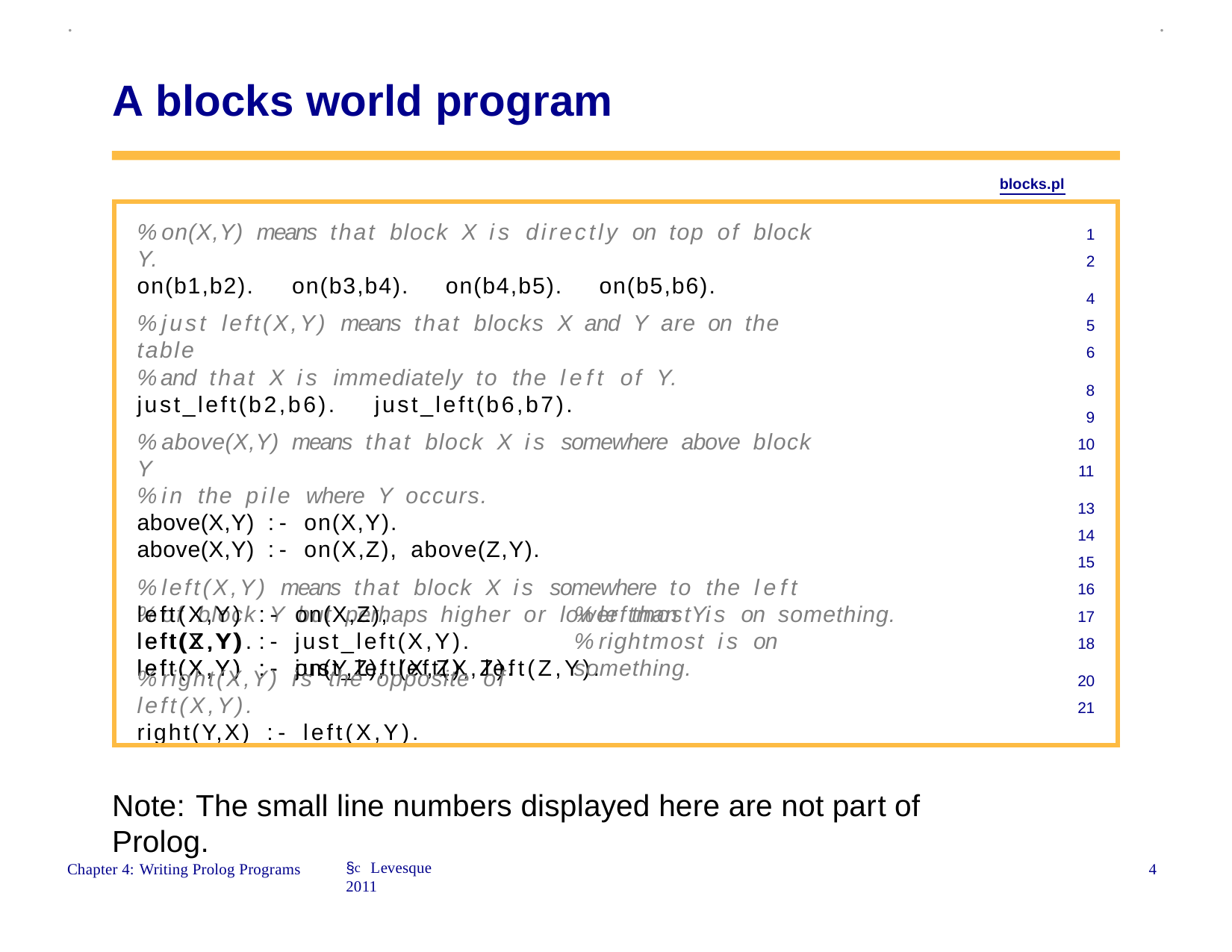

.
.
A blocks world program

blocks.pl

%  on(X,Y)  means  that  block  X  is  directly  on  top  of  block  Y.
on(b1,b2).	on(b3,b4).	on(b4,b5).	on(b5,b6).
%  just  left(X,Y)  means  that  blocks  X  and  Y  are  on  the  table
%  and  that  X  is  immediately  to  the  left  of  Y.
just_left(b2,b6).	just_left(b6,b7).
%  above(X,Y)  means  that  block  X  is  somewhere  above  block  Y
%  in  the  pile  where  Y  occurs.
above(X,Y)  :-  on(X,Y).
above(X,Y)  :-  on(X,Z),  above(Z,Y).
%  left(X,Y)  means  that  block  X  is  somewhere  to  the  left
%  of  block  Y  but  perhaps  higher  or  lower  than  Y.
left(X,Y)  :-  just_left(X,Y).
left(X,Y)  :-  just_left(X,Z),  left(Z,Y).
1
2
4
5
6
8
9
10
11
13
14
15
16
17
18
left(X,Y)  :-  on(X,Z),  left(Z,Y).
left(X,Y)  :-  on(Y,Z),  left(X,Z).
%  leftmost  is  on  something.
%  rightmost  is  on  something.
%  right(X,Y)  is  the  opposite  of  left(X,Y).
right(Y,X)  :-  left(X,Y).
20
21

Note: The small line numbers displayed here are not part of Prolog.
§c   Levesque 2011
4
Chapter 4: Writing Prolog Programs